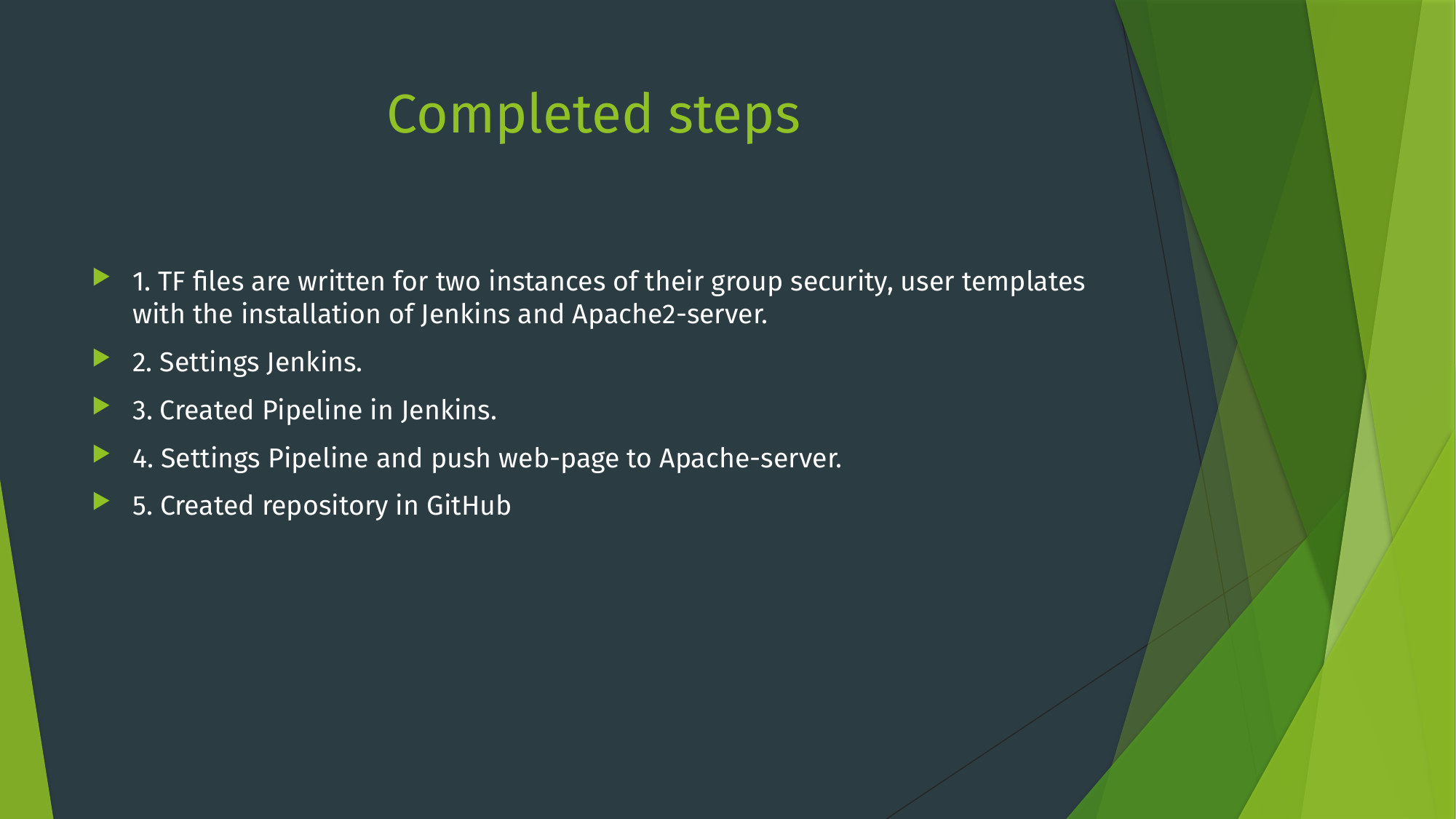

# Completed steps
1. TF files are written for two instances of their group security, user templates with the installation of Jenkins and Apache2-server.
2. Settings Jenkins.
3. Created Pipeline in Jenkins.
4. Settings Pipeline and push web-page to Apache-server.
5. Created repository in GitHub